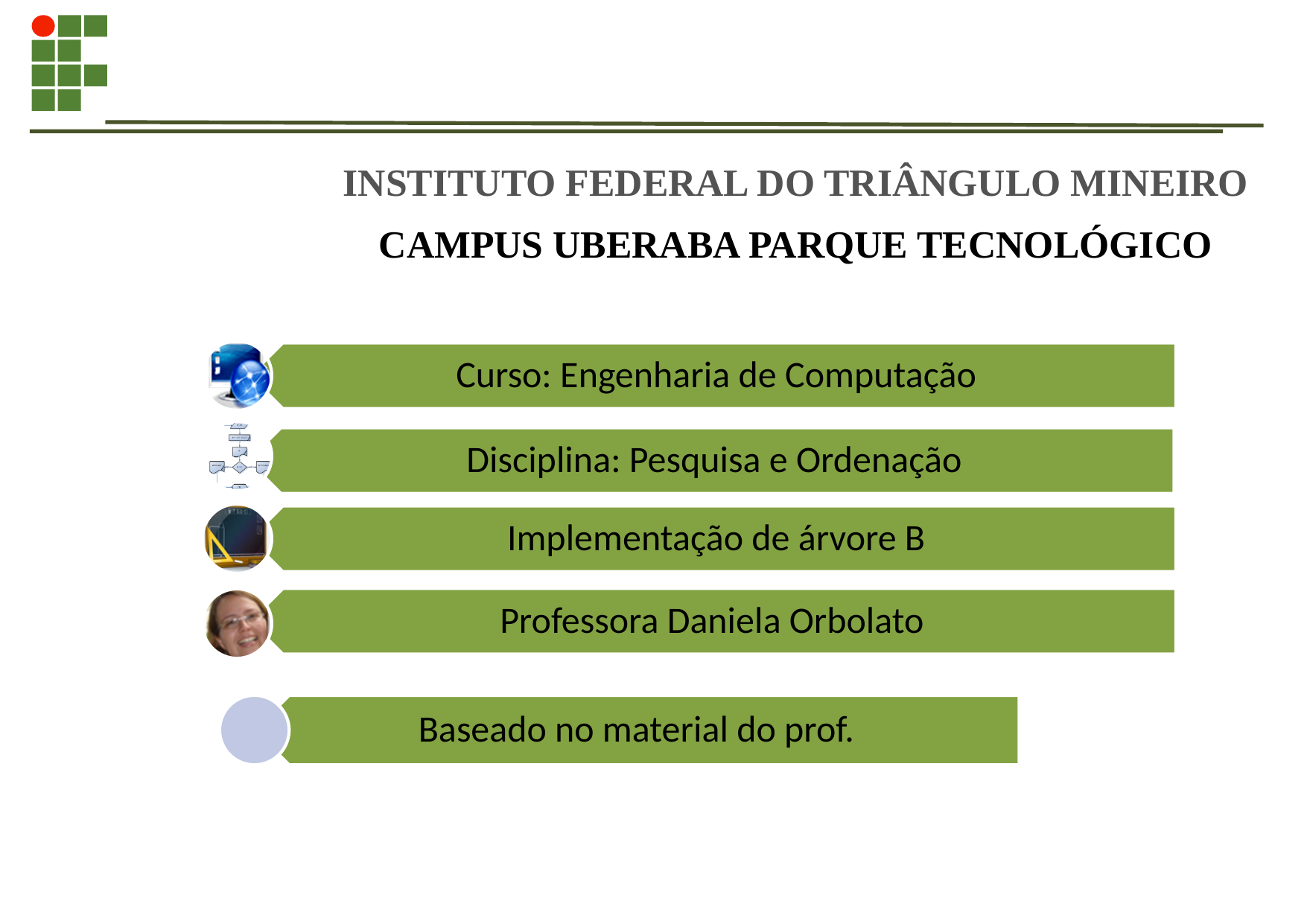

INSTITUTO FEDERAL DO TRIÂNGULO MINEIRO

CAMPUS UBERABA PARQUE TECNOLÓGICO
Curso: Engenharia de Computação
Disciplina: Pesquisa e Ordenação
Implementação de árvore B
Professora Daniela Orbolato
Baseado no material do prof.